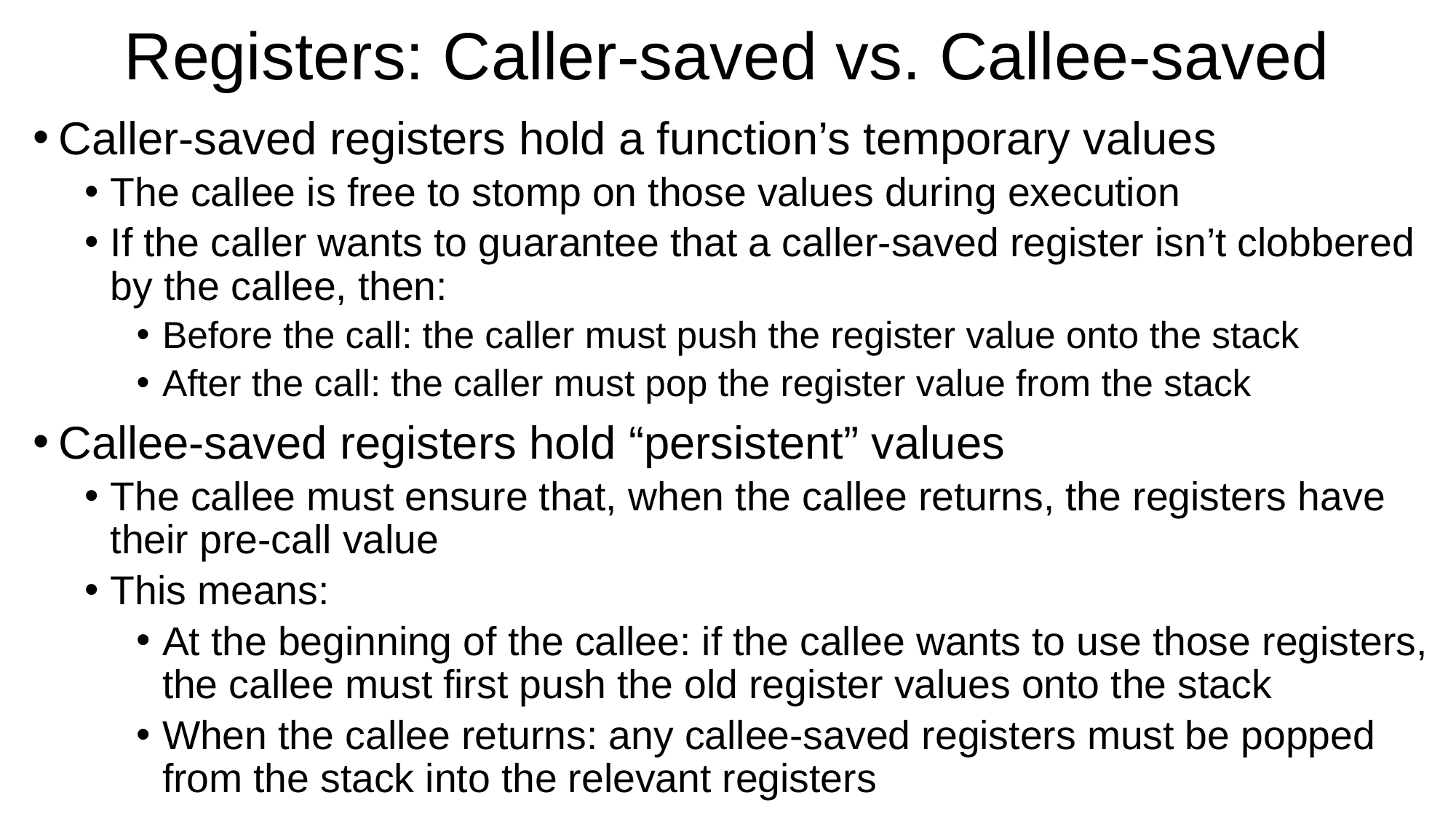

# Registers: Caller-saved vs. Callee-saved
Caller-saved registers hold a function’s temporary values
The callee is free to stomp on those values during execution
If the caller wants to guarantee that a caller-saved register isn’t clobbered by the callee, then:
Before the call: the caller must push the register value onto the stack
After the call: the caller must pop the register value from the stack
Callee-saved registers hold “persistent” values
The callee must ensure that, when the callee returns, the registers have their pre-call value
This means:
At the beginning of the callee: if the callee wants to use those registers, the callee must first push the old register values onto the stack
When the callee returns: any callee-saved registers must be popped from the stack into the relevant registers